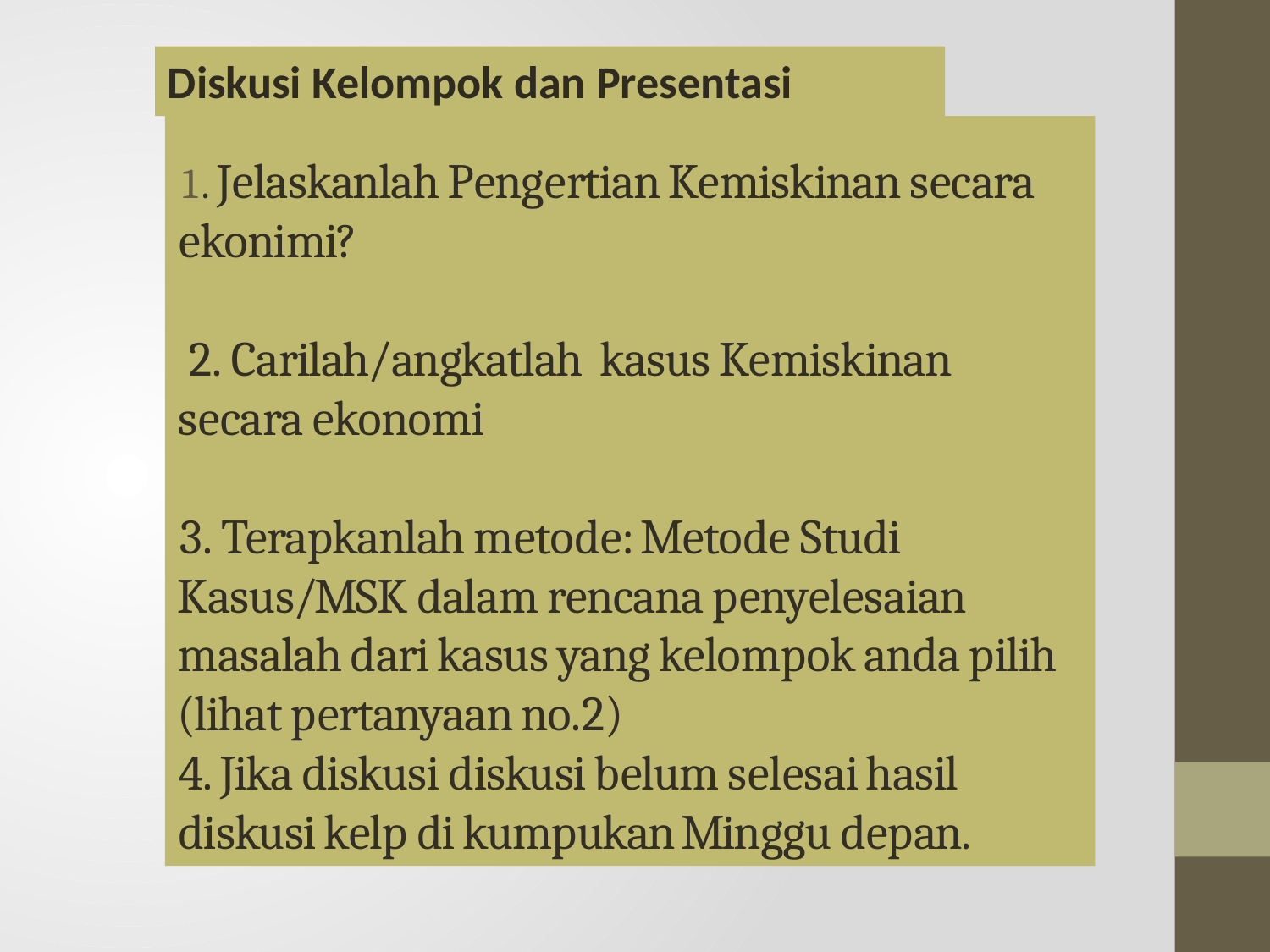

Diskusi Kelompok dan Presentasi

# 1. Jelaskanlah Pengertian Kemiskinan secara ekonimi? 2. Carilah/angkatlah  kasus Kemiskinan secara ekonomi 3. Terapkanlah metode: Metode Studi Kasus/MSK dalam rencana penyelesaian masalah dari kasus yang kelompok anda pilih (lihat pertanyaan no.2) 4. Jika diskusi diskusi belum selesai hasil diskusi kelp di kumpukan Minggu depan.